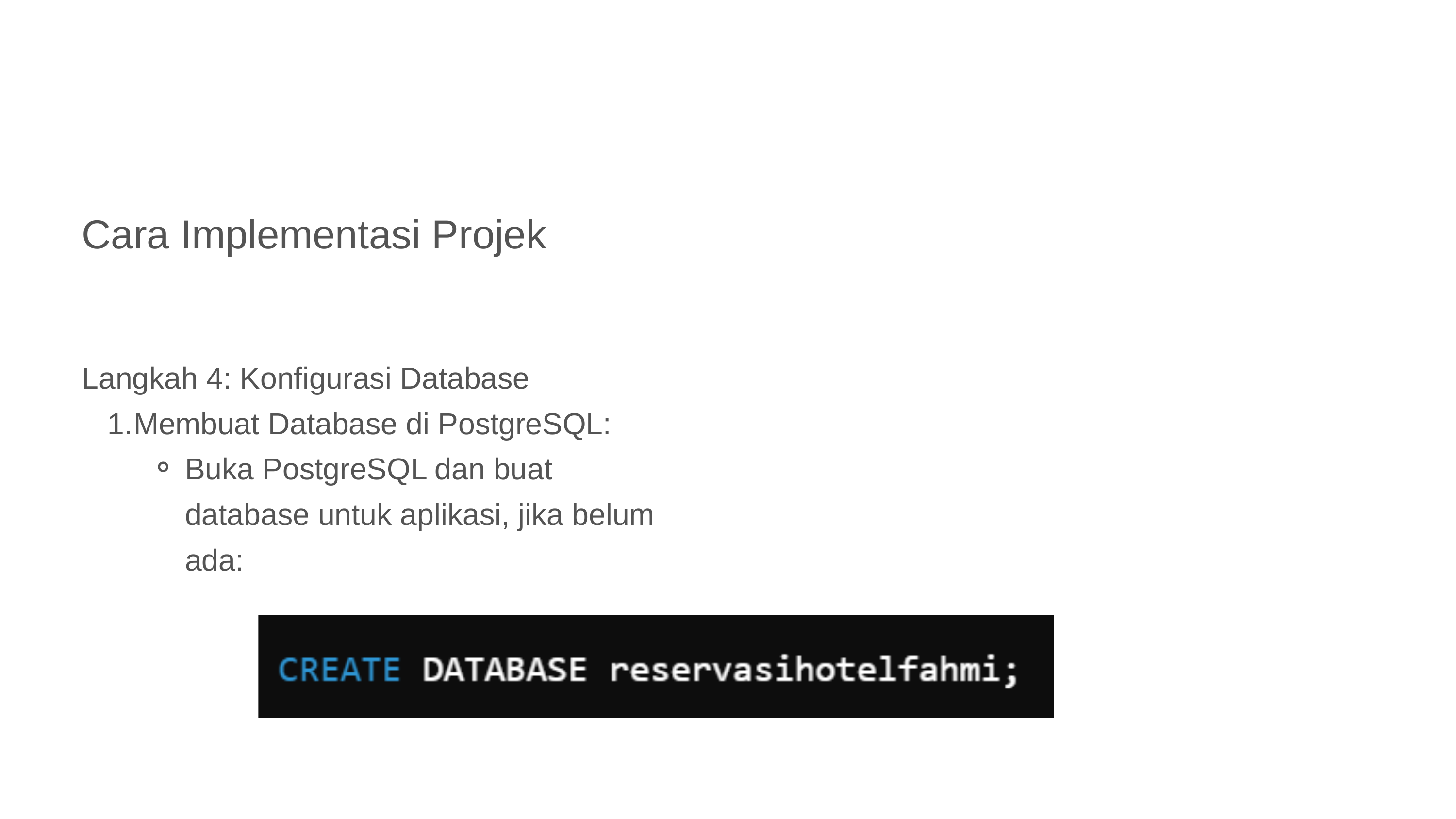

Cara Implementasi Projek
Langkah 4: Konfigurasi Database
Membuat Database di PostgreSQL:
Buka PostgreSQL dan buat database untuk aplikasi, jika belum ada: